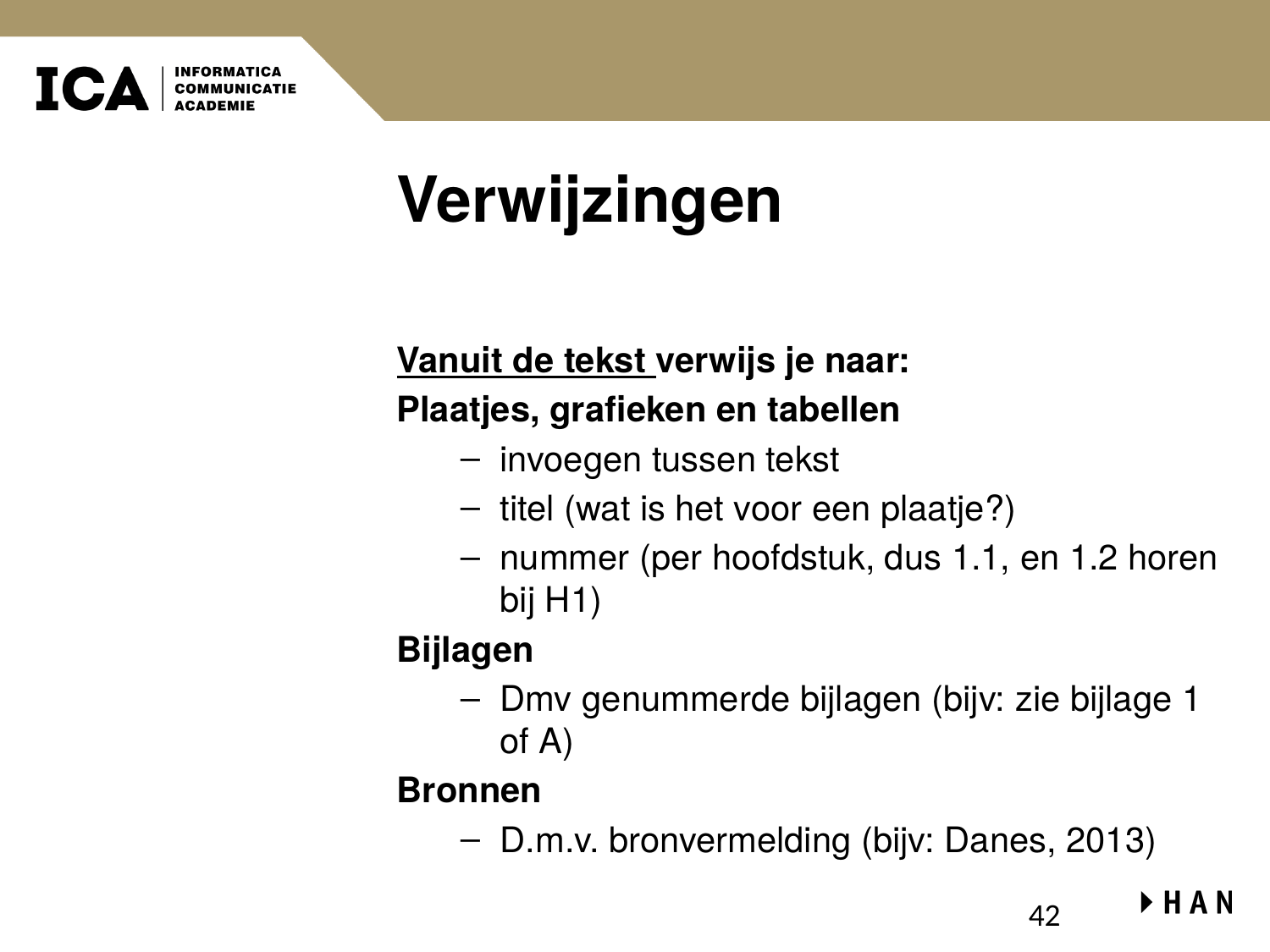

# Verwijzingen

Vanuit de tekst verwijs je naar:
Plaatjes, grafieken en tabellen
invoegen tussen tekst
titel (wat is het voor een plaatje?)
nummer (per hoofdstuk, dus 1.1, en 1.2 horen bij H1)
Bijlagen
Dmv genummerde bijlagen (bijv: zie bijlage 1 of A)
Bronnen
D.m.v. bronvermelding (bijv: Danes, 2013)

42